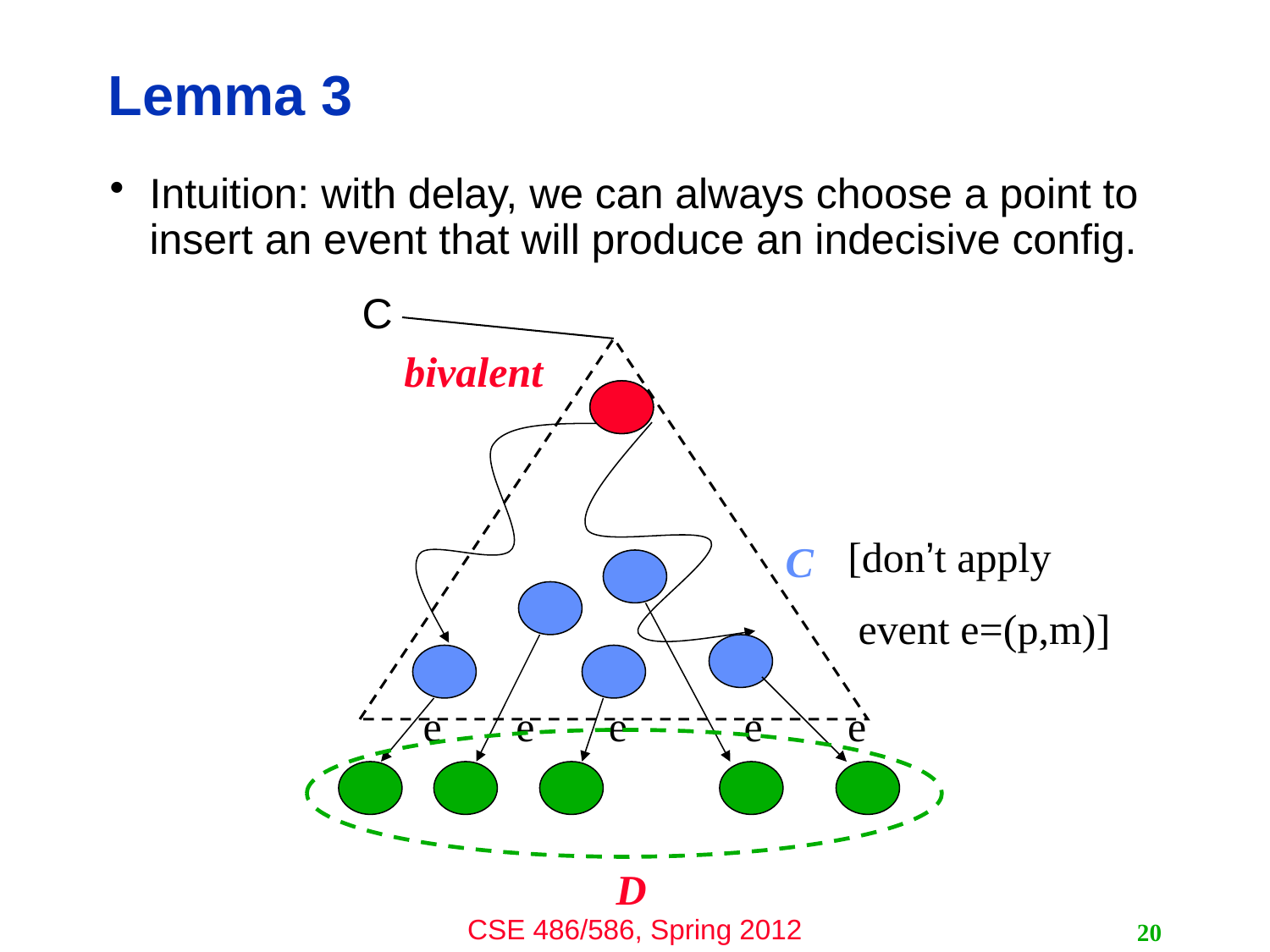

# Lemma 3
Intuition: with delay, we can always choose a point to insert an event that will produce an indecisive config.
C

bivalent

C

 e       e       e           e        e

D
 [don’t apply
  event e=(p,m)]
20